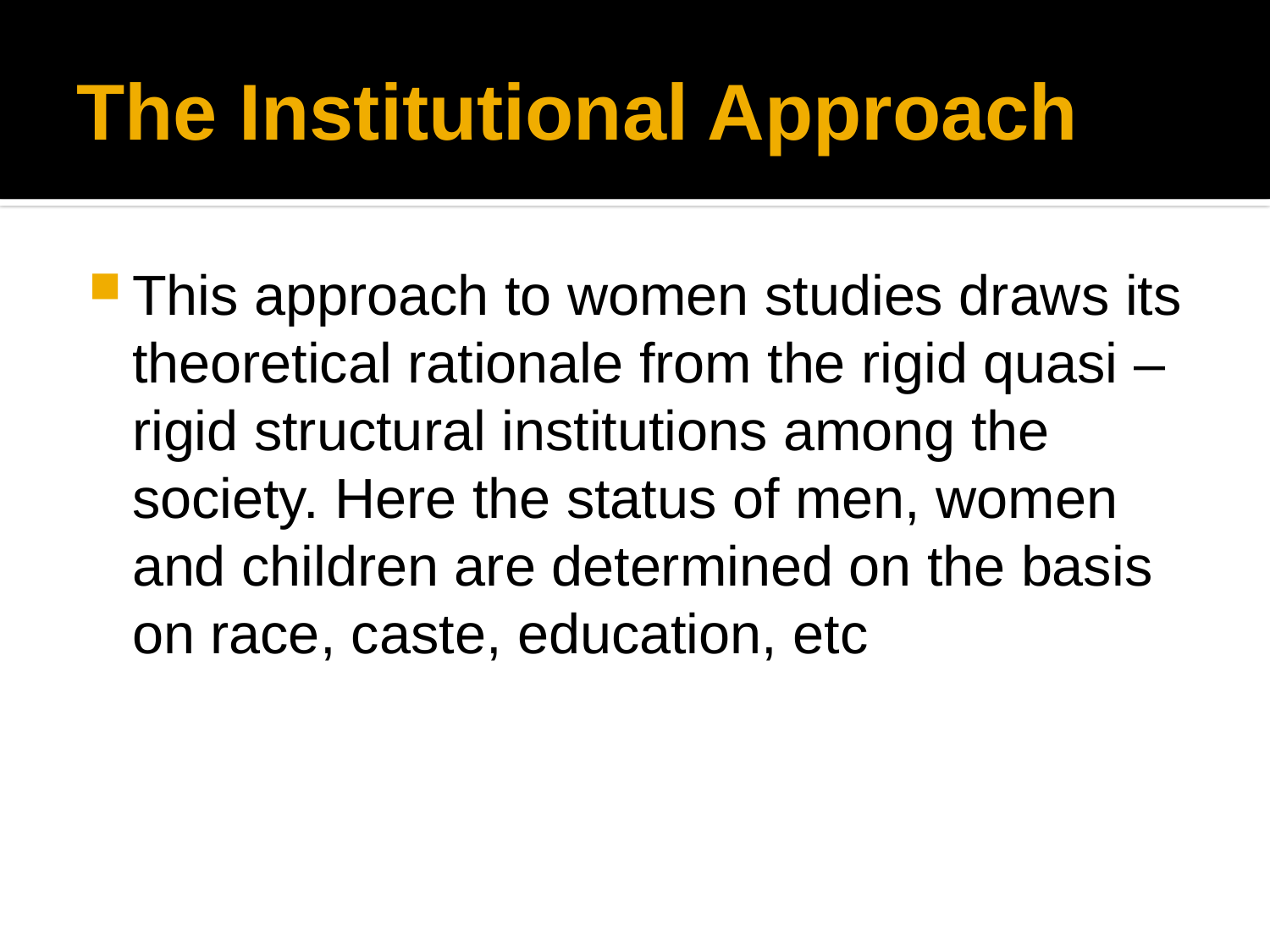

# The Institutional Approach
This approach to women studies draws its theoretical rationale from the rigid quasi – rigid structural institutions among the society. Here the status of men, women and children are determined on the basis on race, caste, education, etc